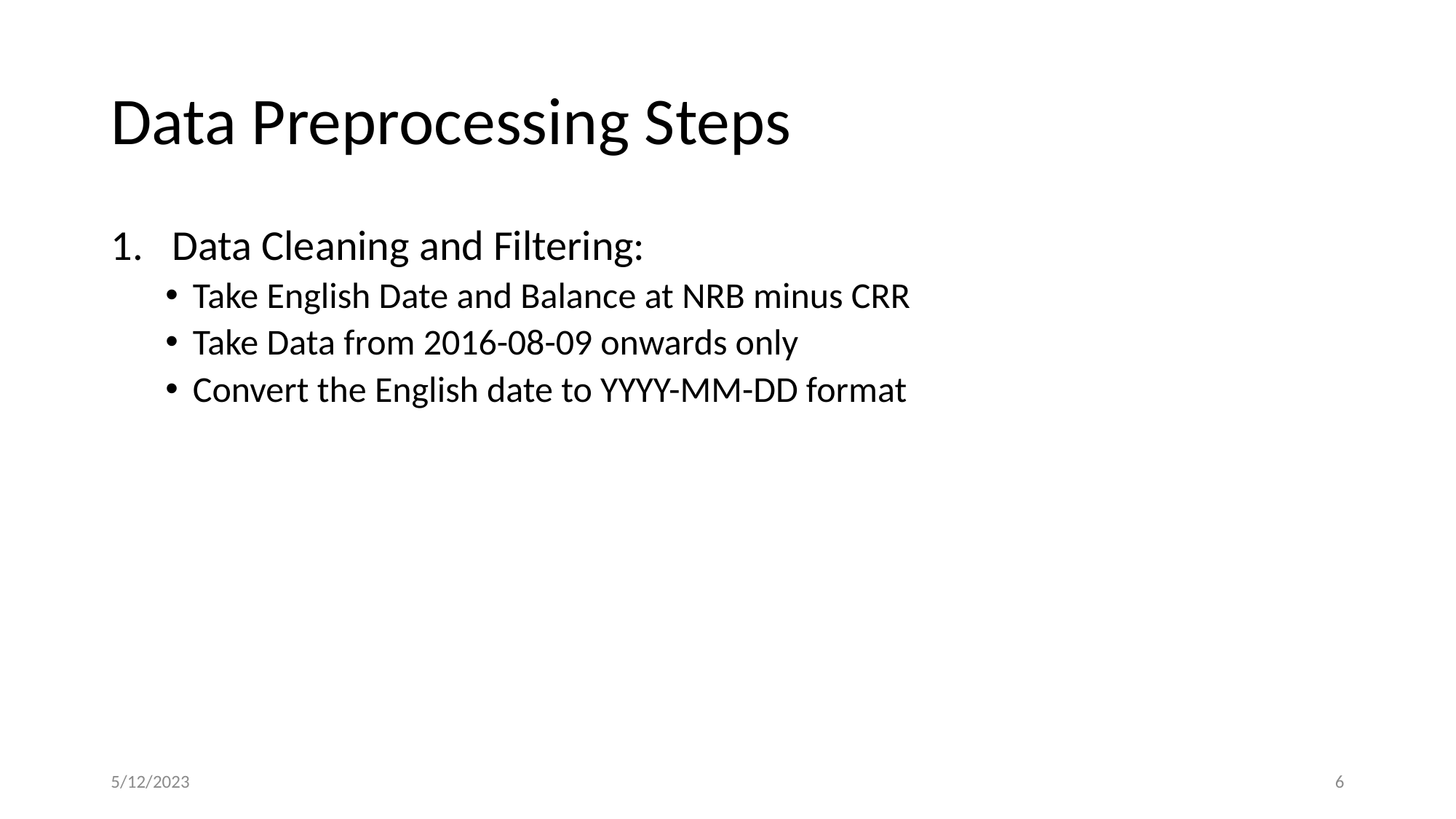

# Data Preprocessing Steps
Data Cleaning and Filtering:
Take English Date and Balance at NRB minus CRR
Take Data from 2016-08-09 onwards only
Convert the English date to YYYY-MM-DD format
5/12/2023
6